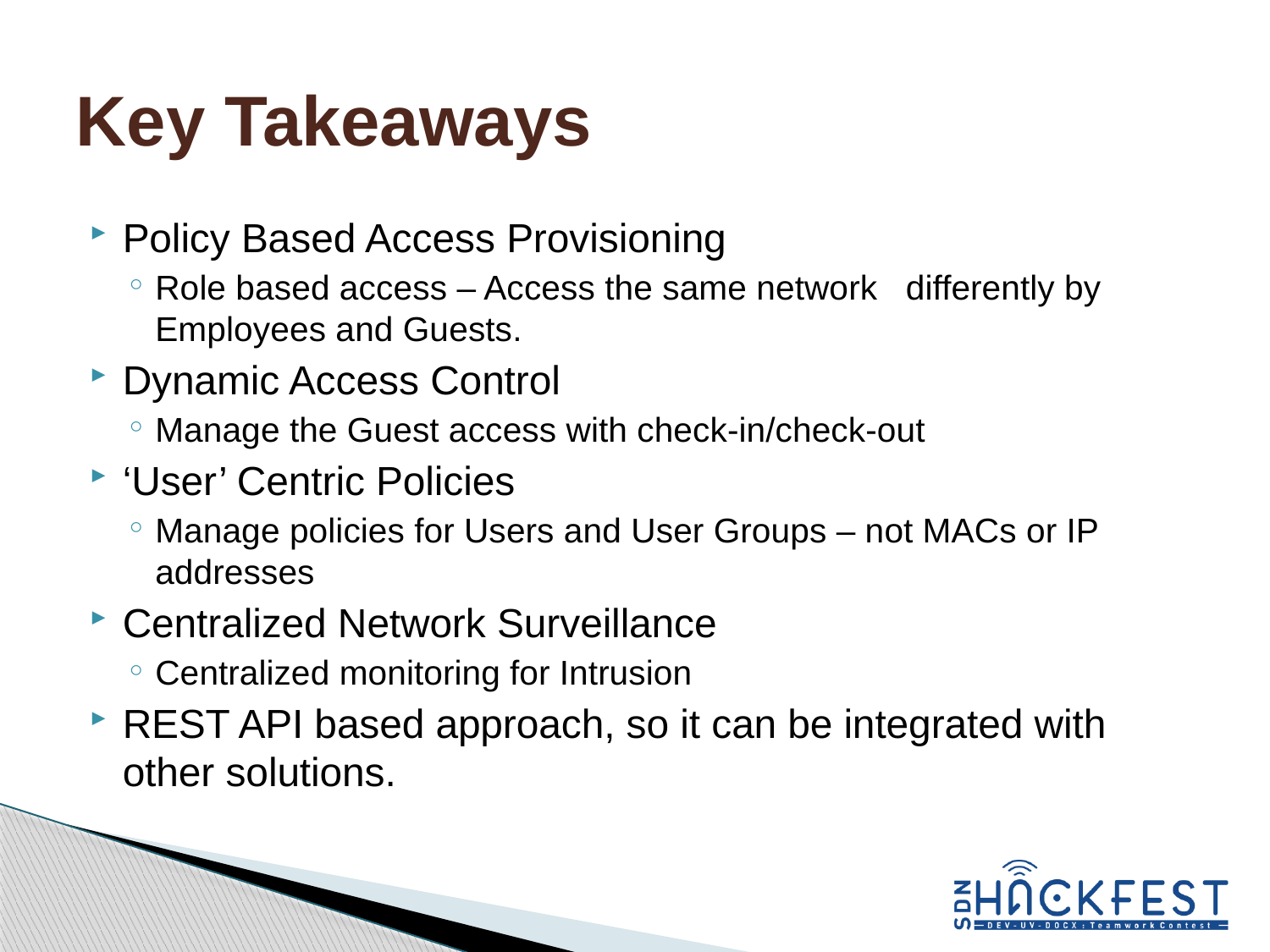

# Key Takeaways
Policy Based Access Provisioning
Role based access – Access the same network   differently by Employees and Guests.
Dynamic Access Control
Manage the Guest access with check-in/check-out
‘User’ Centric Policies
Manage policies for Users and User Groups – not MACs or IP addresses
Centralized Network Surveillance
Centralized monitoring for Intrusion
REST API based approach, so it can be integrated with other solutions.